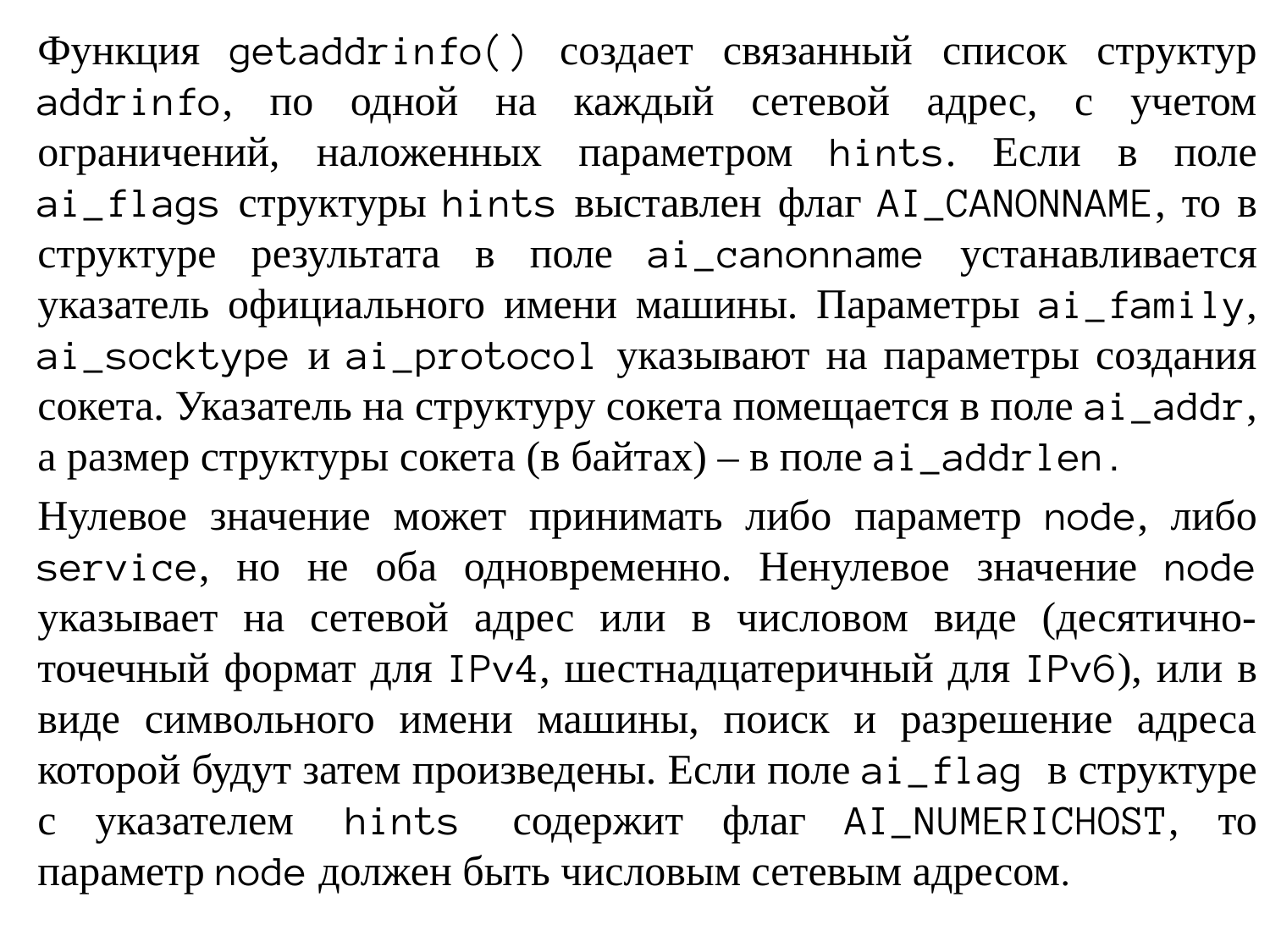

Функция getaddrinfo() создает связанный список структур addrinfo, по одной на каждый сетевой адрес, с учетом ограничений, наложенных параметром hints. Если в поле ai_flags структуры hints выставлен флаг AI_CANONNAME, то в структуре результата в поле ai_canonname устанавливается указатель официального имени машины. Параметры ai_family, ai_socktype и ai_protocol указывают на параметры создания сокета. Указатель на структуру сокета помещается в поле ai_addr, а размер структуры сокета (в байтах) – в поле ai_addrlen.
Нулевое значение может принимать либо параметр node, либо service, но не оба одновременно. Ненулевое значение node указывает на сетевой адрес или в числовом виде (десятично-точечный формат для IPv4, шестнадцатеричный для IPv6), или в виде символьного имени машины, поиск и разрешение адреса которой будут затем произведены. Если поле ai_flag в структуре с указателем hints содержит флаг AI_NUMERICHOST, то параметр node должен быть числовым сетевым адресом.